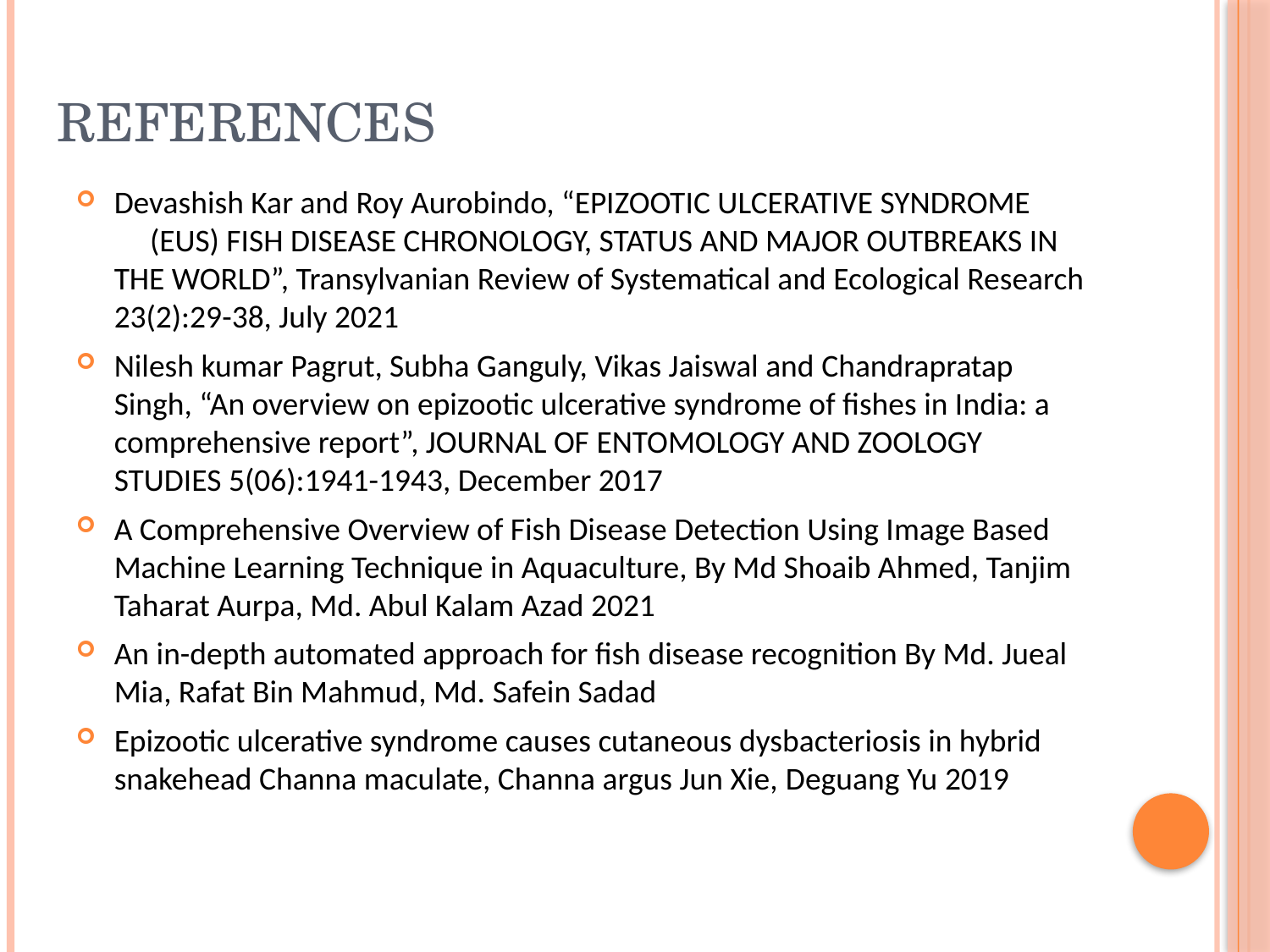

# REFERENCES
Devashish Kar and Roy Aurobindo, “EPIZOOTIC ULCERATIVE SYNDROME             (EUS) FISH DISEASE CHRONOLOGY, STATUS AND MAJOR OUTBREAKS IN THE WORLD”, Transylvanian Review of Systematical and Ecological Research 23(2):29-38, July 2021
Nilesh kumar Pagrut, Subha Ganguly, Vikas Jaiswal and Chandrapratap Singh, “An overview on epizootic ulcerative syndrome of fishes in India: a comprehensive report”, JOURNAL OF ENTOMOLOGY AND ZOOLOGY STUDIES 5(06):1941-1943, December 2017
A Comprehensive Overview of Fish Disease Detection Using Image Based Machine Learning Technique in Aquaculture, By Md Shoaib Ahmed, Tanjim Taharat Aurpa, Md. Abul Kalam Azad 2021
An in-depth automated approach for fish disease recognition By Md. Jueal Mia, Rafat Bin Mahmud, Md. Safein Sadad
Epizootic ulcerative syndrome causes cutaneous dysbacteriosis in hybrid snakehead Channa maculate, Channa argus Jun Xie, Deguang Yu 2019